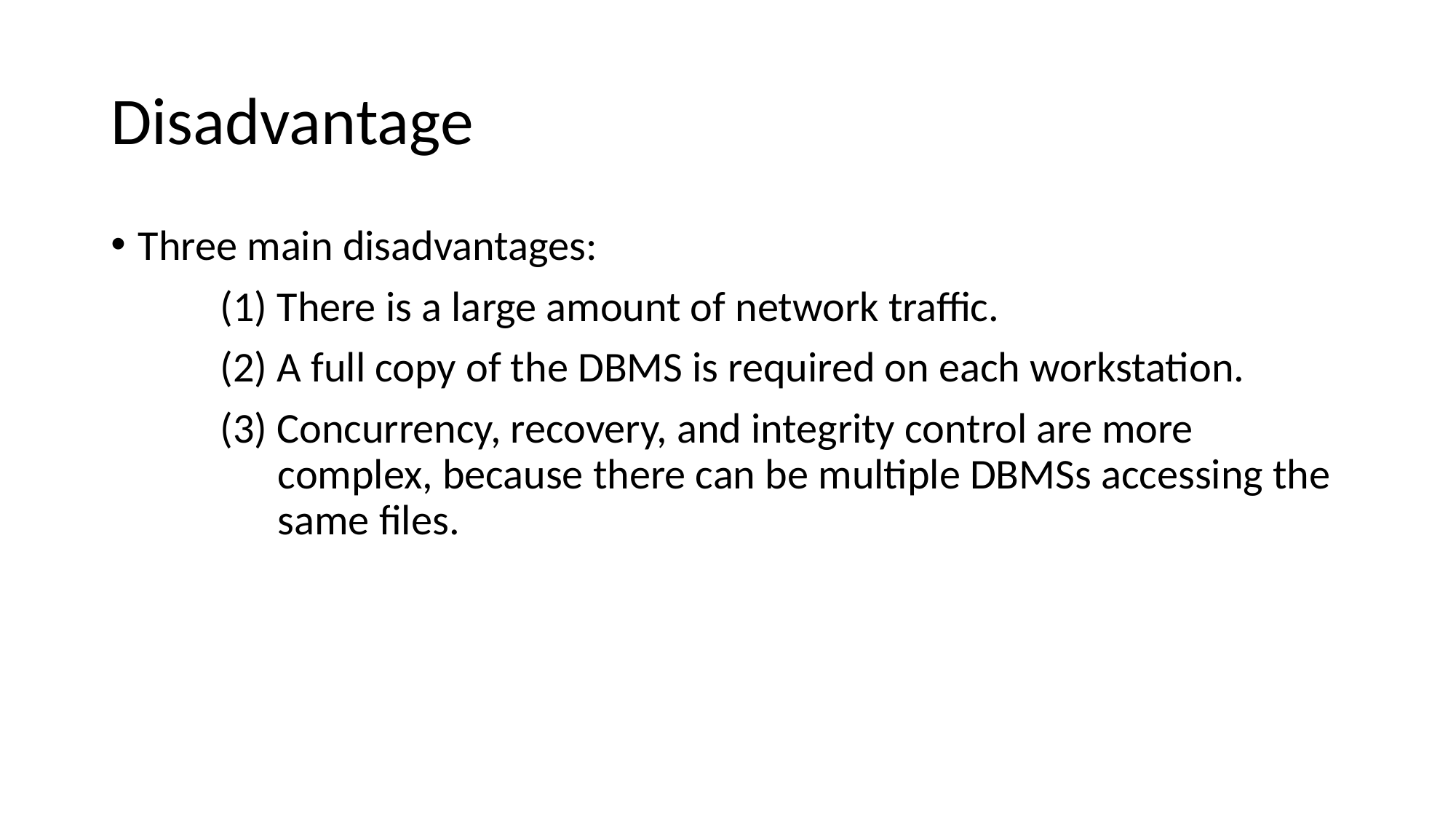

# Disadvantage
Three main disadvantages:
	(1) There is a large amount of network traffic.
	(2) A full copy of the DBMS is required on each workstation.
	(3) Concurrency, recovery, and integrity control are more 	    	      complex, because there can be multiple DBMSs accessing the     	      same files.